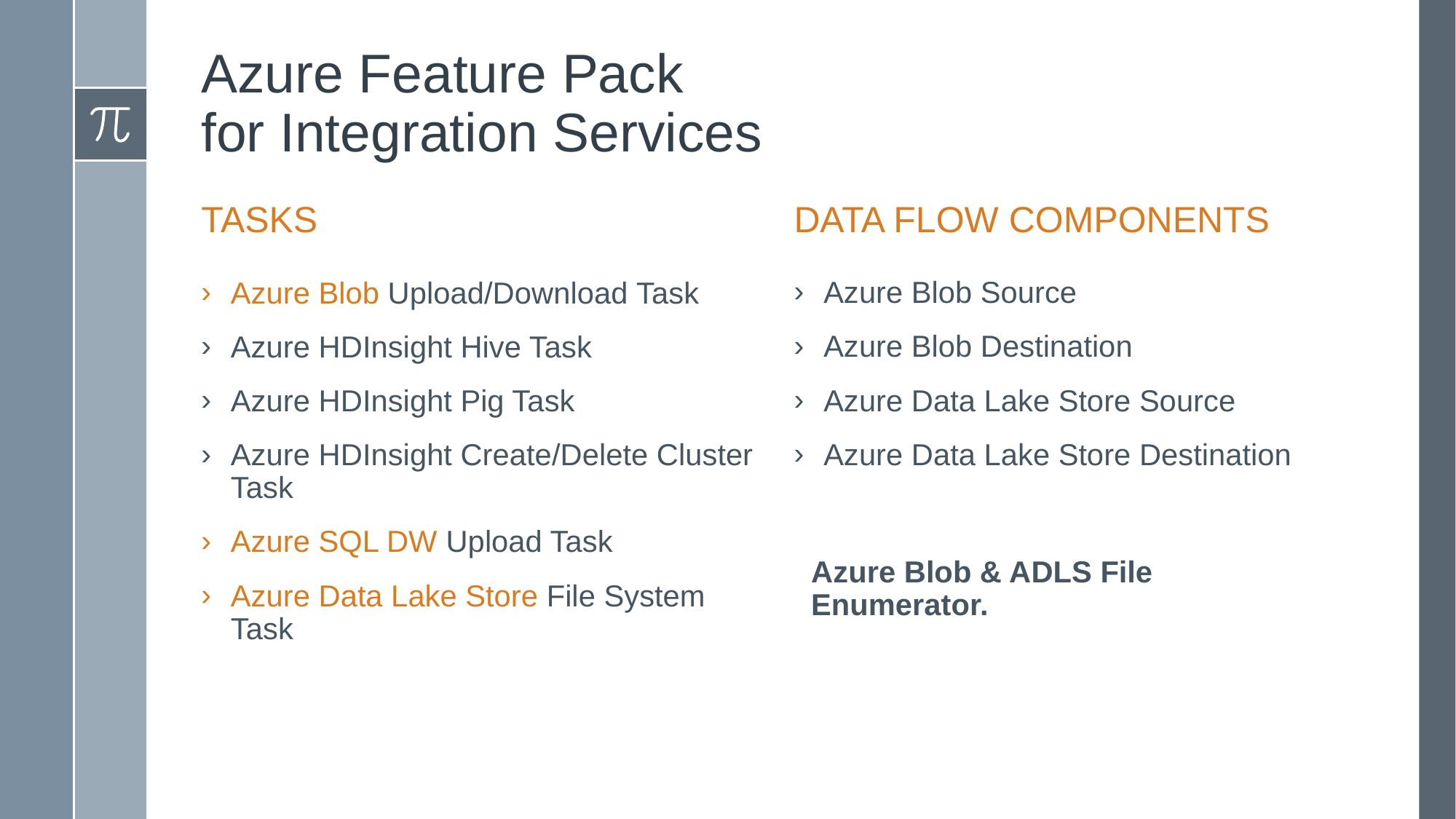

# Azure Feature Pack for Integration Services
Tasks
Data Flow Components
Azure Blob Source
Azure Blob Destination
Azure Data Lake Store Source
Azure Data Lake Store Destination
Azure Blob Upload/Download Task
Azure HDInsight Hive Task
Azure HDInsight Pig Task
Azure HDInsight Create/Delete Cluster Task
Azure SQL DW Upload Task
Azure Data Lake Store File System Task
Azure Blob & ADLS File Enumerator.